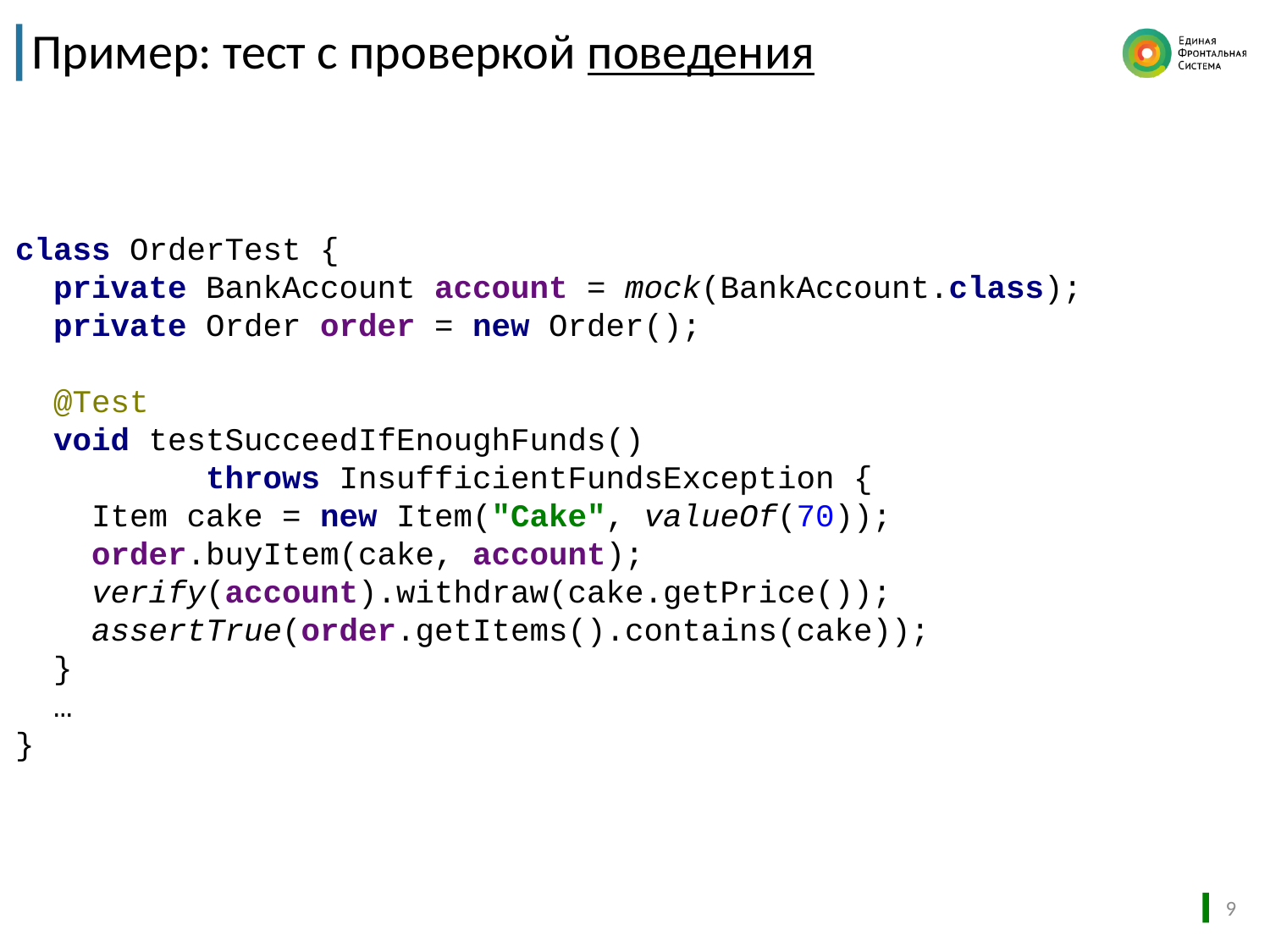

# Пример: тест с проверкой поведения
class OrderTest {
  private BankAccount account = mock(BankAccount.class);
  private Order order = new Order();
  @Test
  void testSucceedIfEnoughFunds()
          throws InsufficientFundsException {
    Item cake = new Item("Cake", valueOf(70));
    order.buyItem(cake, account);
    verify(account).withdraw(cake.getPrice());
    assertTrue(order.getItems().contains(cake));
  }
  …
}
9